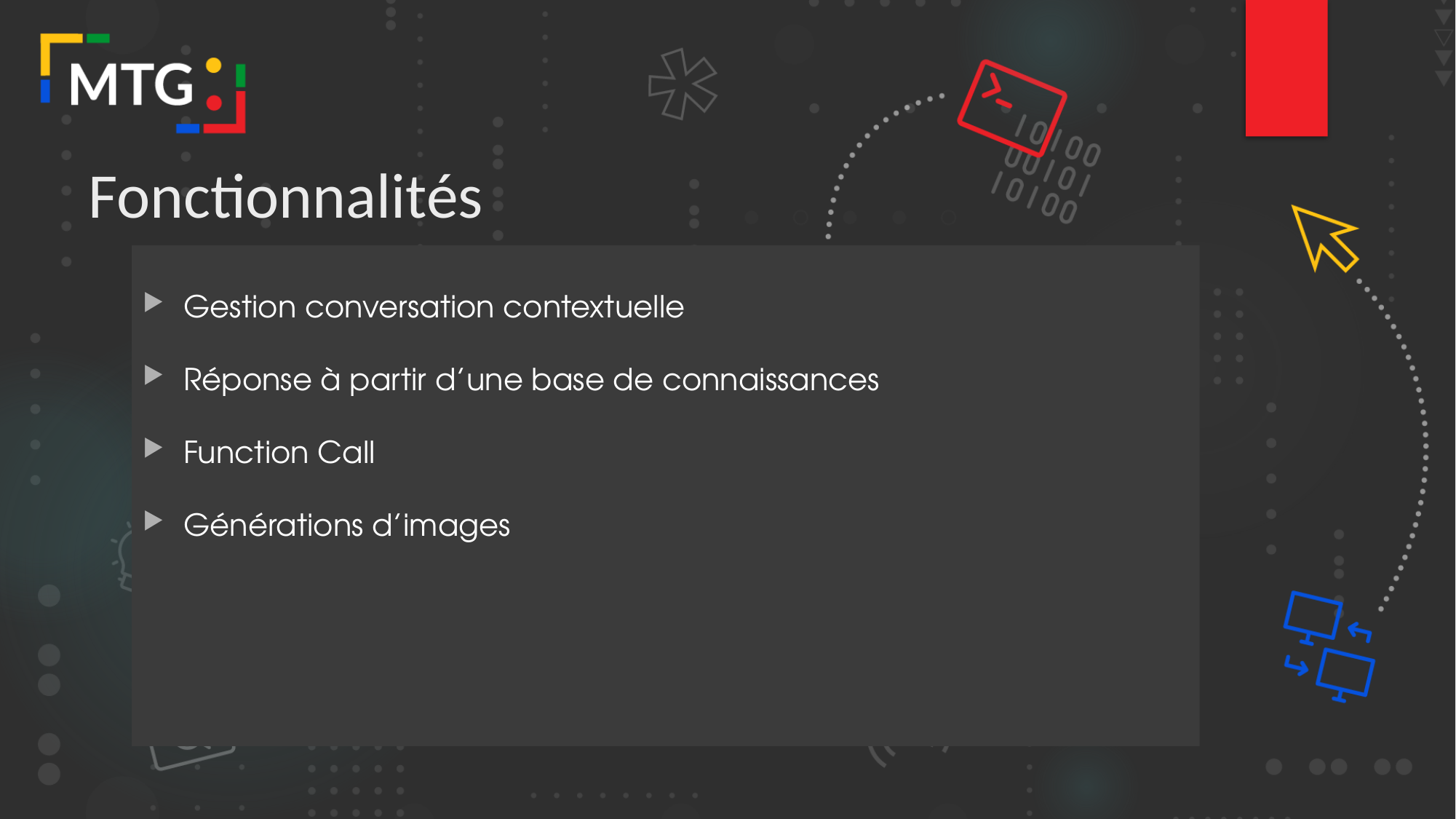

# Fonctionnalités
Gestion conversation contextuelle
Réponse à partir d’une base de connaissances
Function Call
Générations d’images